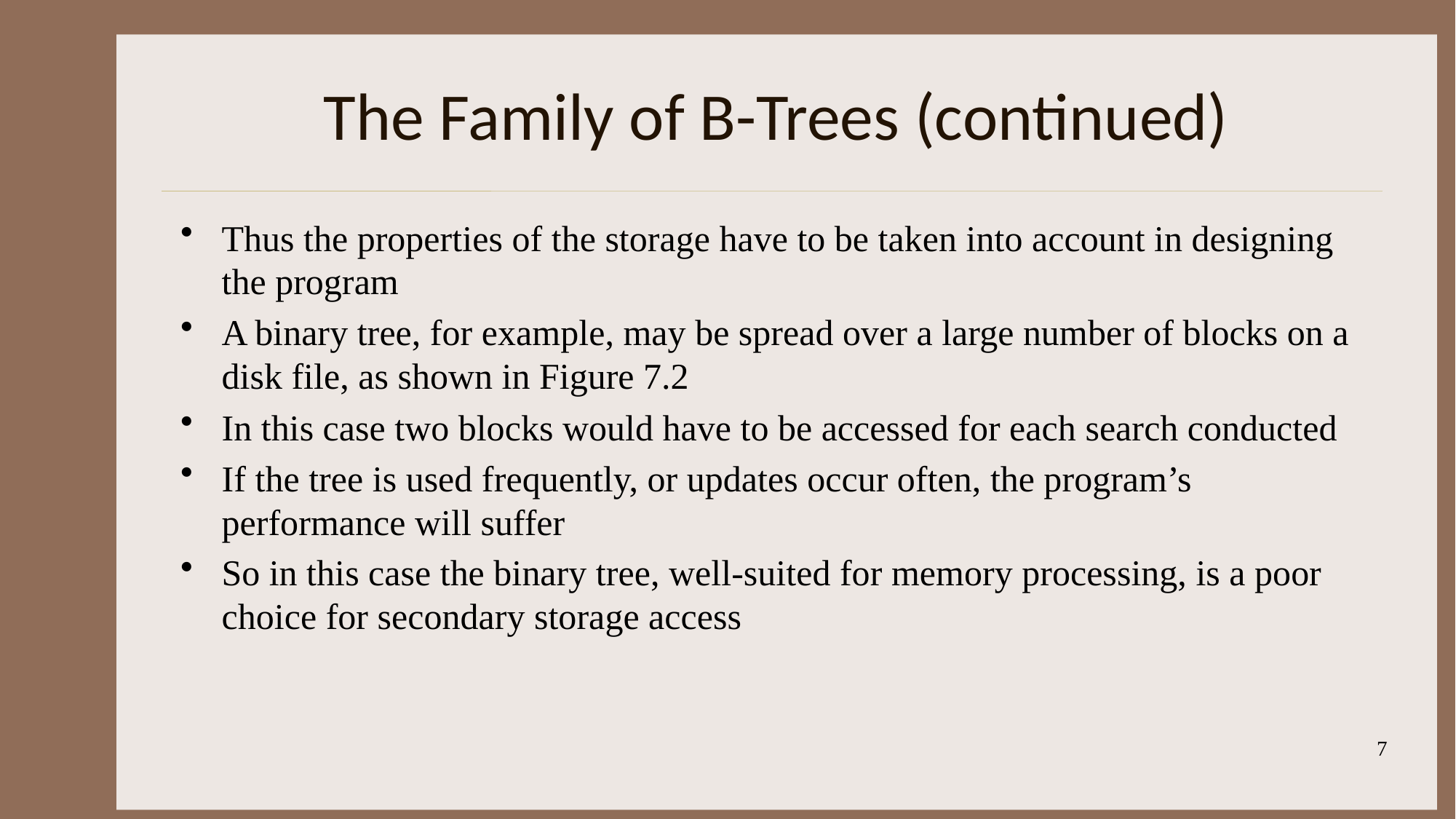

# The Family of B-Trees (continued)
Thus the properties of the storage have to be taken into account in designing the program
A binary tree, for example, may be spread over a large number of blocks on a disk file, as shown in Figure 7.2
In this case two blocks would have to be accessed for each search conducted
If the tree is used frequently, or updates occur often, the program’s performance will suffer
So in this case the binary tree, well-suited for memory processing, is a poor choice for secondary storage access
7